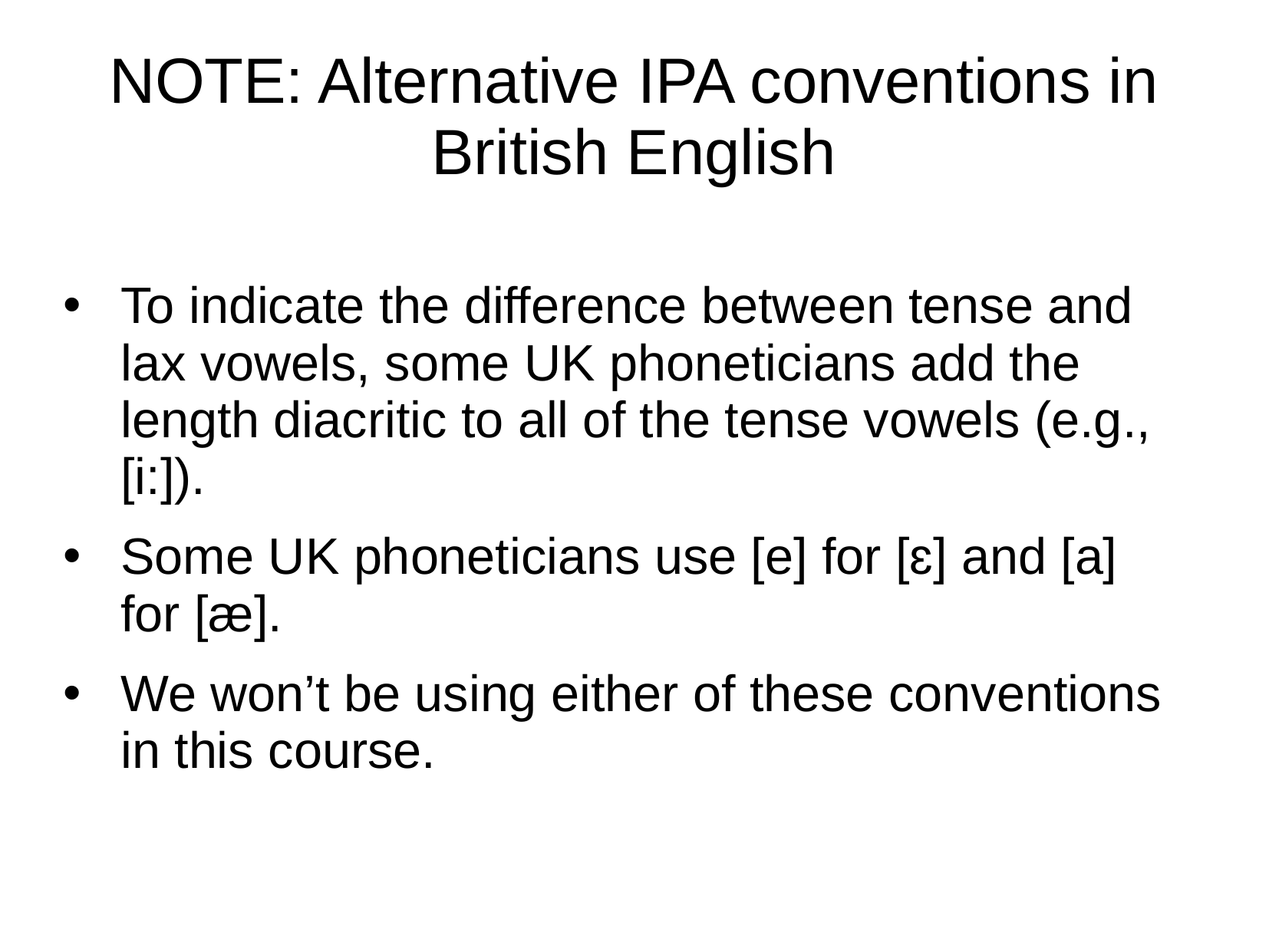

# NOTE: Alternative IPA conventions in British English
To indicate the difference between tense and lax vowels, some UK phoneticians add the length diacritic to all of the tense vowels (e.g., [i:]).
Some UK phoneticians use [e] for [ɛ] and [a] for [æ].
We won’t be using either of these conventions in this course.